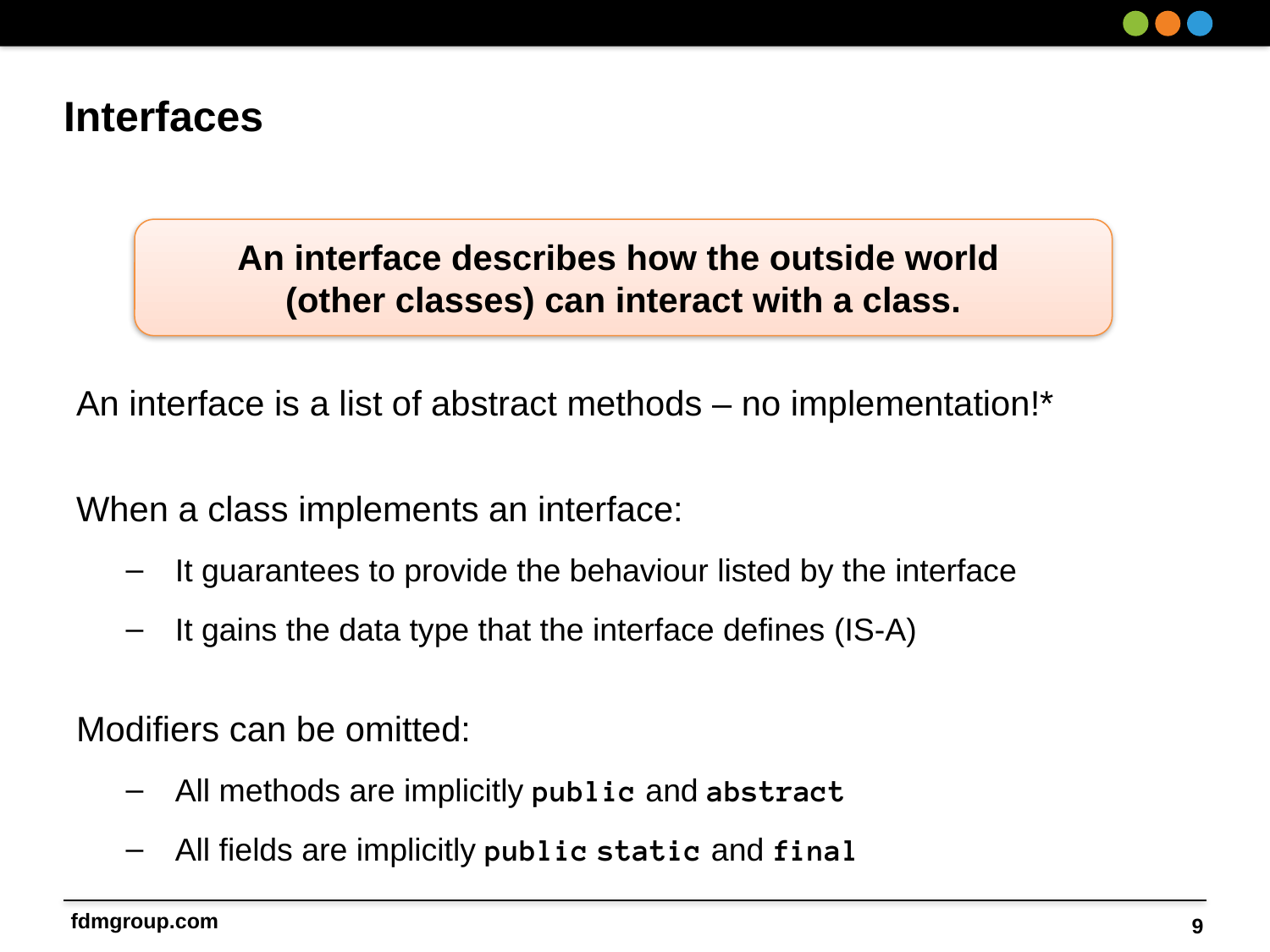

# Interfaces

An interface is a list of abstract methods – no implementation!*
When a class implements an interface:
It guarantees to provide the behaviour listed by the interface
It gains the data type that the interface defines (IS-A)
Modifiers can be omitted:
All methods are implicitly public and abstract
All fields are implicitly public static and final
An interface describes how the outside world
(other classes) can interact with a class.
9